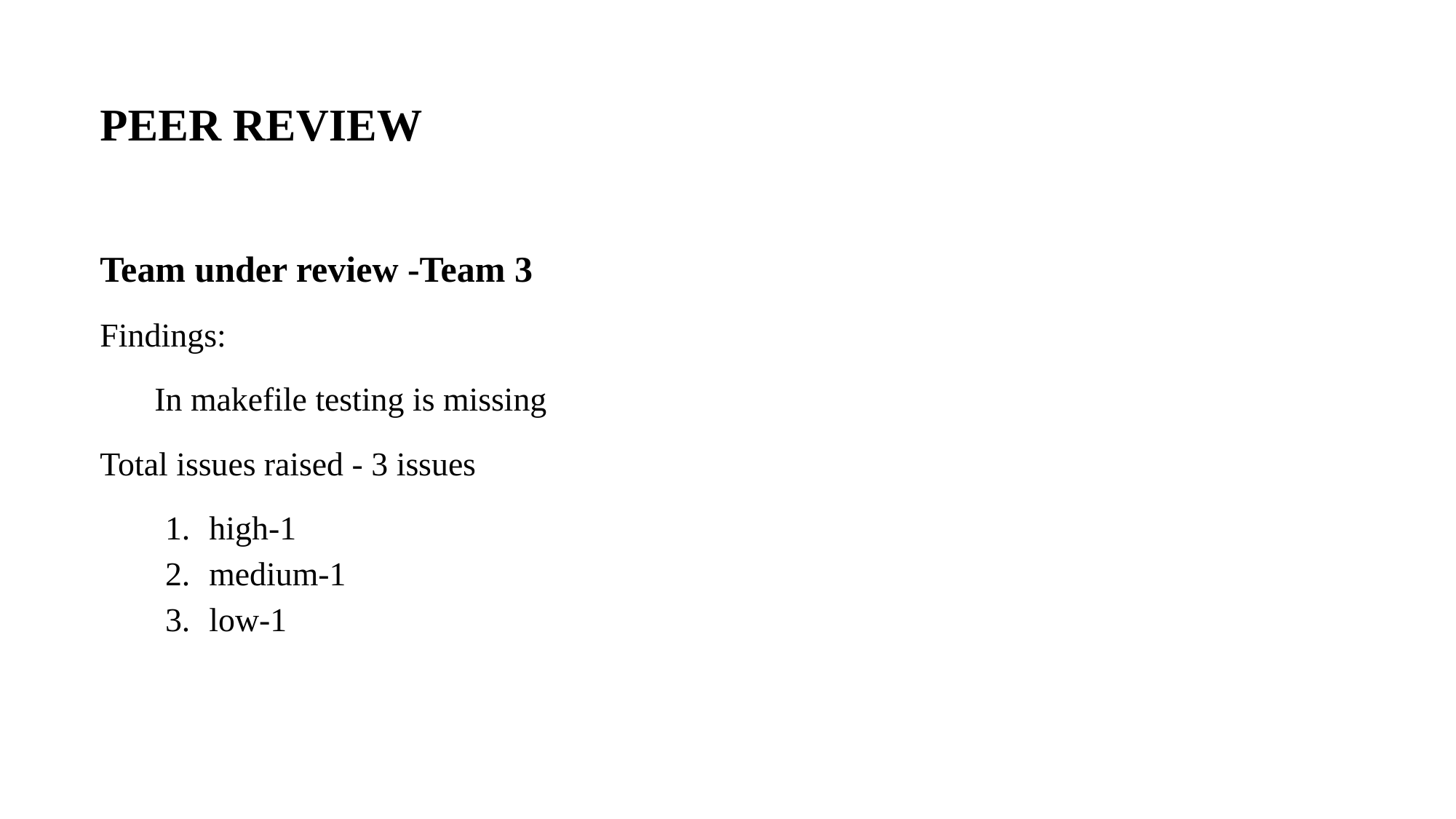

# PEER REVIEW

Team under review -Team 3
Findings:
In makefile testing is missing
Total issues raised - 3 issues
high-1
medium-1
low-1